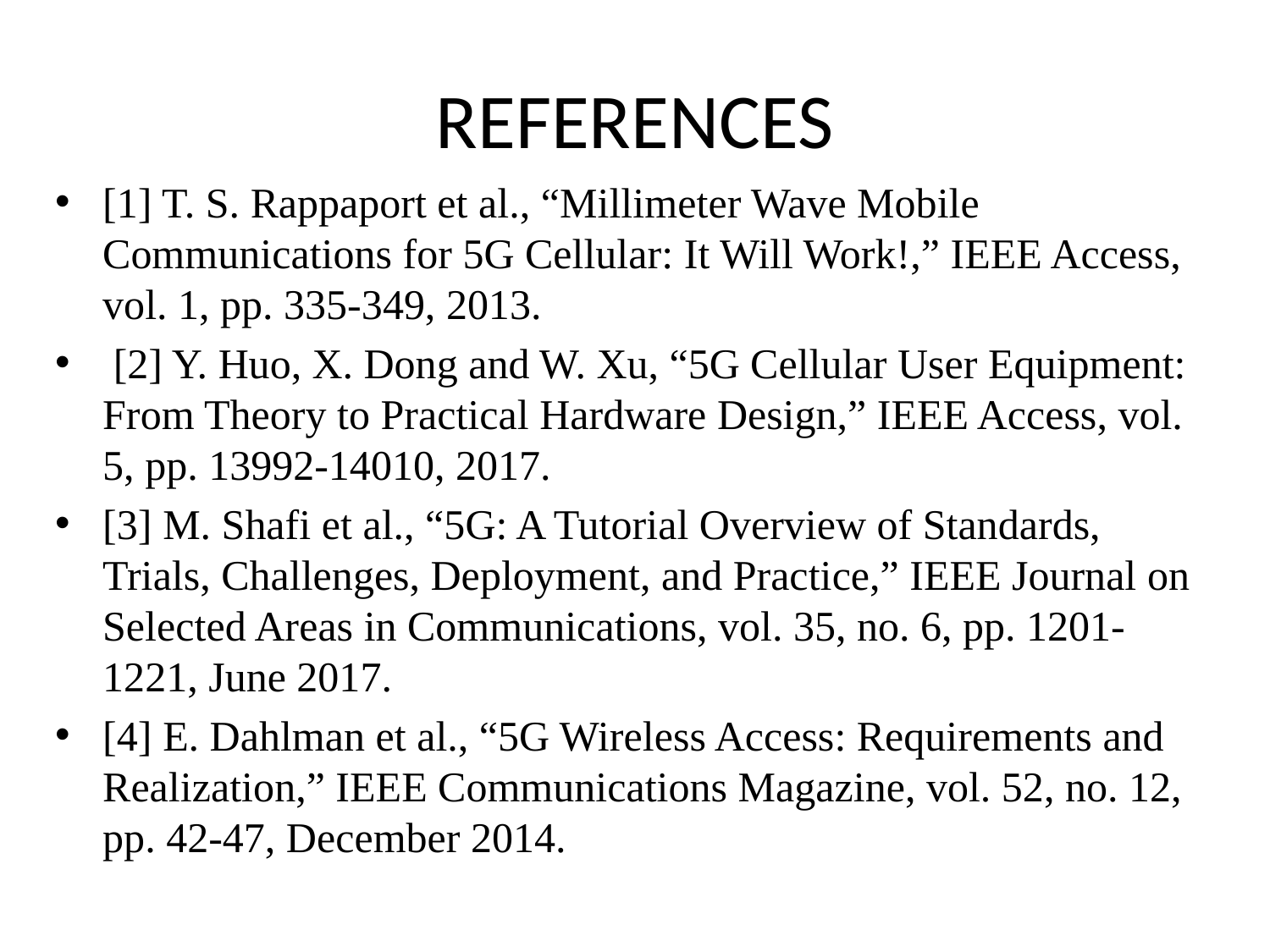

# REFERENCES
[1] T. S. Rappaport et al., “Millimeter Wave Mobile Communications for 5G Cellular: It Will Work!,” IEEE Access, vol. 1, pp. 335-349, 2013.
 [2] Y. Huo, X. Dong and W. Xu, “5G Cellular User Equipment: From Theory to Practical Hardware Design,” IEEE Access, vol. 5, pp. 13992-14010, 2017.
[3] M. Shafi et al., “5G: A Tutorial Overview of Standards, Trials, Challenges, Deployment, and Practice,” IEEE Journal on Selected Areas in Communications, vol. 35, no. 6, pp. 1201-1221, June 2017.
[4] E. Dahlman et al., “5G Wireless Access: Requirements and Realization,” IEEE Communications Magazine, vol. 52, no. 12, pp. 42-47, December 2014.